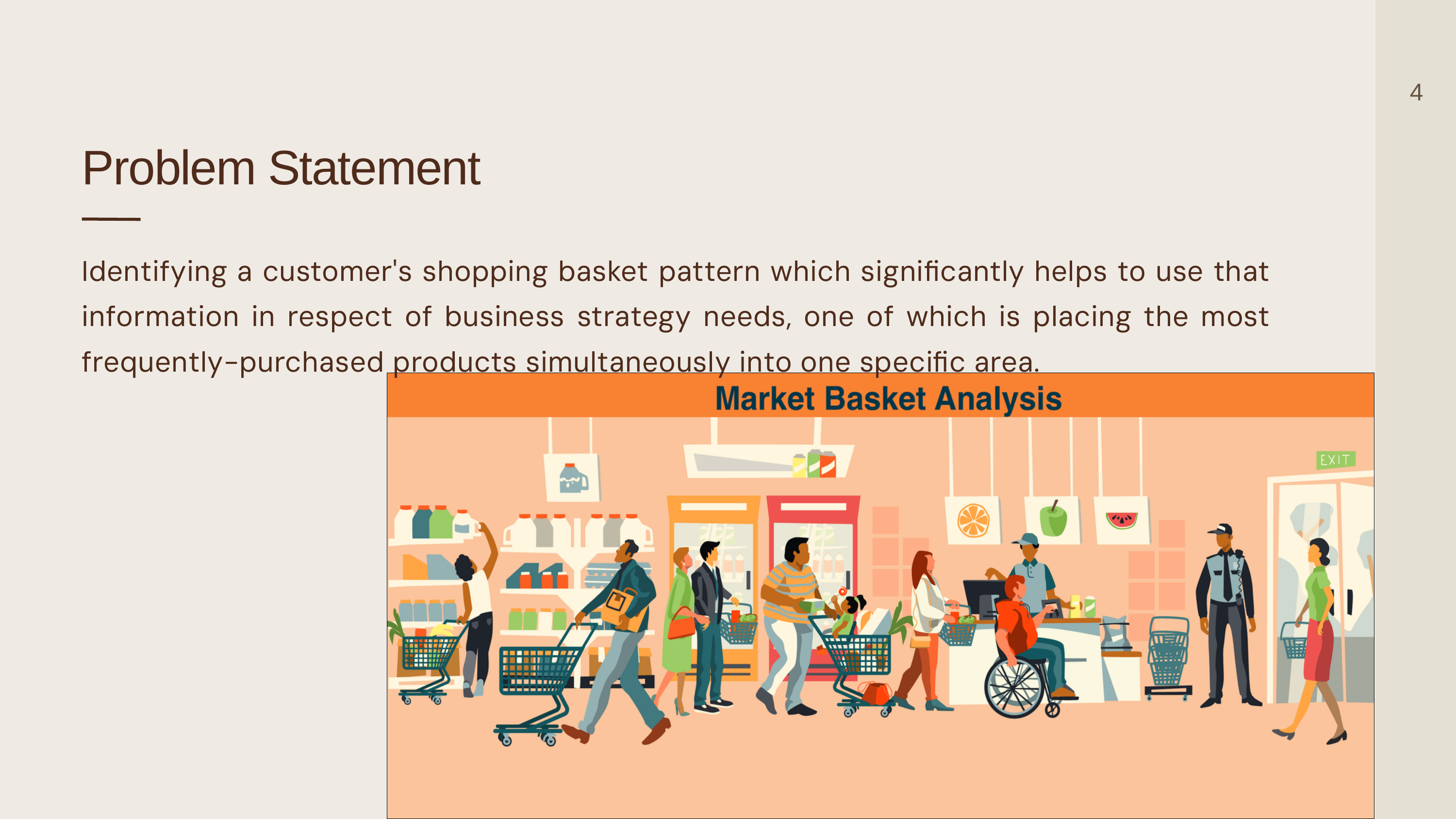

4
Problem Statement

Identifying a customer's shopping basket pattern which significantly helps to use that information in respect of business strategy needs, one of which is placing the most frequently-purchased products simultaneously into one specific area.